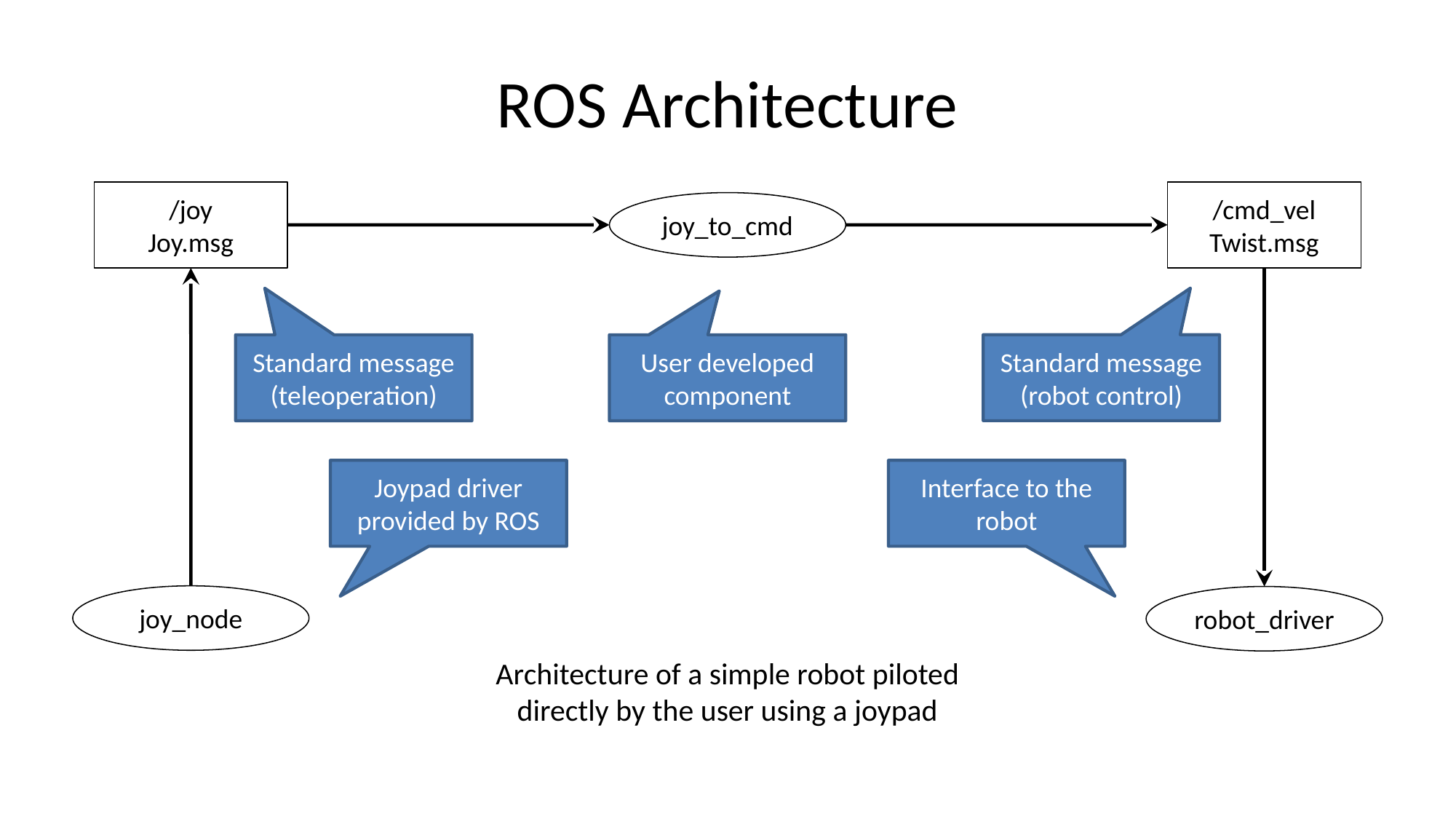

# ROS Architecture
/joy
Joy.msg
/cmd_vel
Twist.msg
joy_to_cmd
Standard message
(robot control)
Standard message
(teleoperation)
User developed component
Joypad driver provided by ROS
Interface to the robot
joy_node
robot_driver
Architecture of a simple robot piloted directly by the user using a joypad